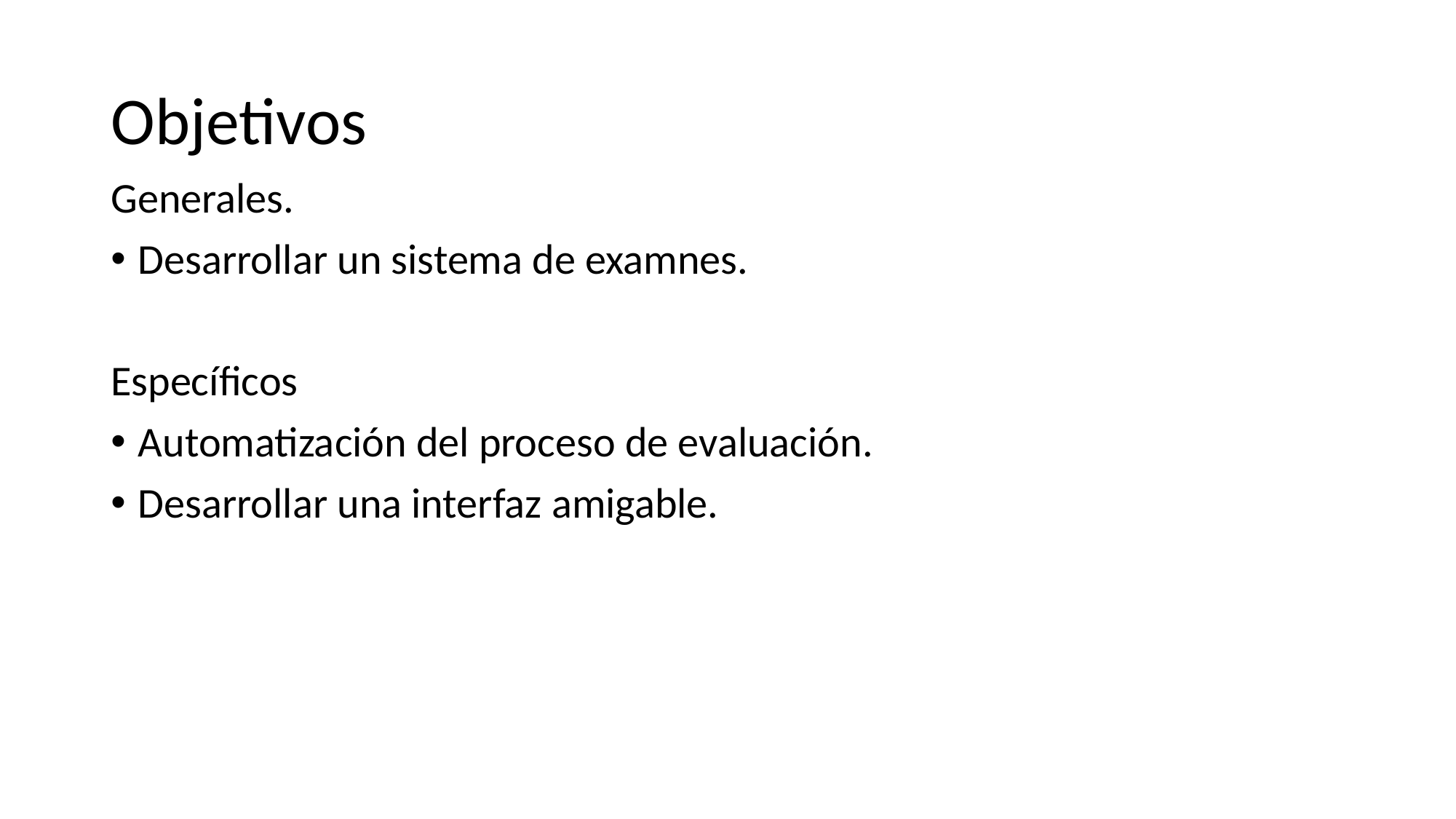

# Objetivos
Generales.
Desarrollar un sistema de examnes.

Específicos
Automatización del proceso de evaluación.
Desarrollar una interfaz amigable.